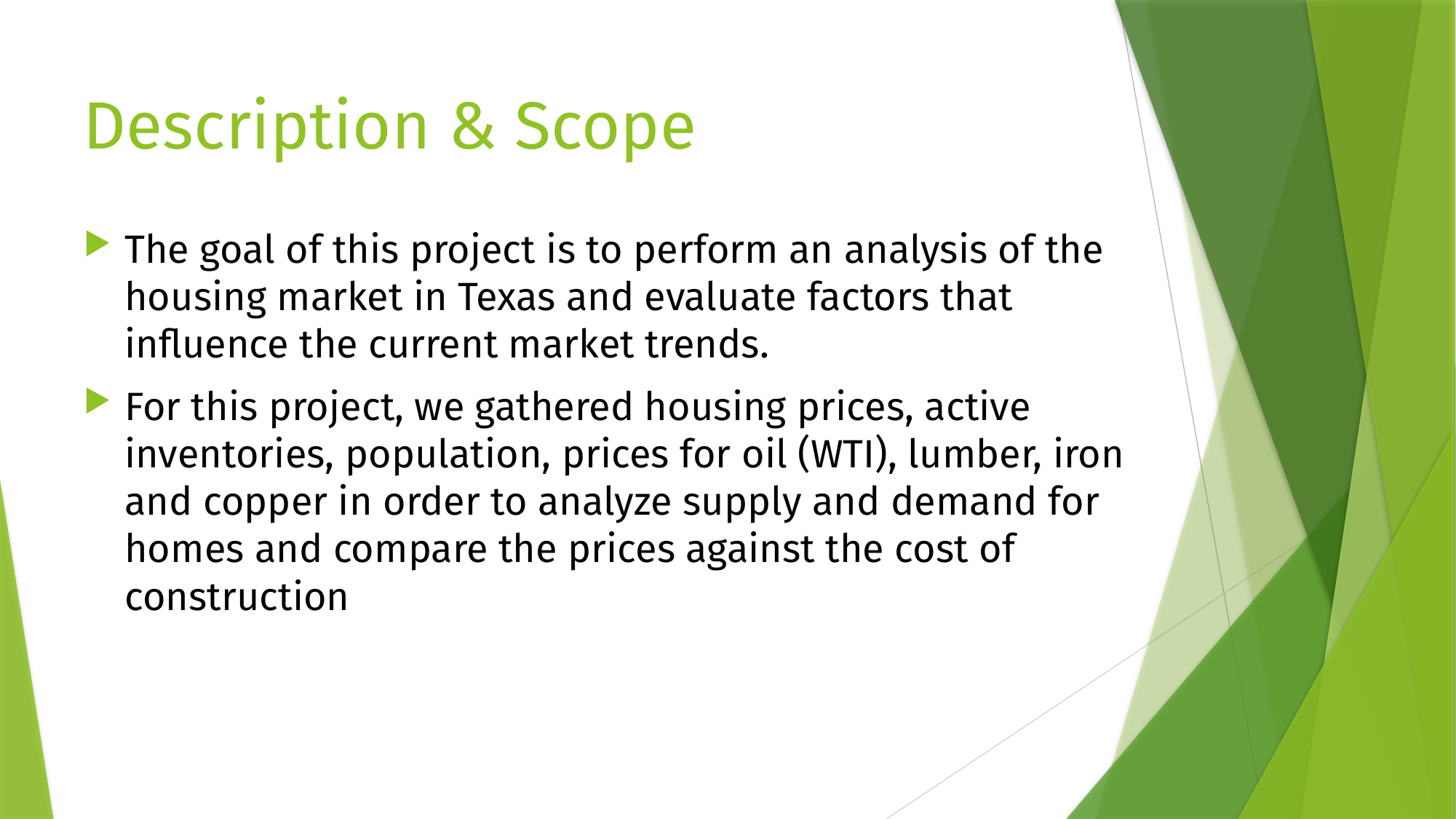

# Description & Scope
The goal of this project is to perform an analysis of the housing market in Texas and evaluate factors that influence the current market trends.
For this project, we gathered housing prices, active inventories, population, prices for oil (WTI), lumber, iron and copper in order to analyze supply and demand for homes and compare the prices against the cost of construction